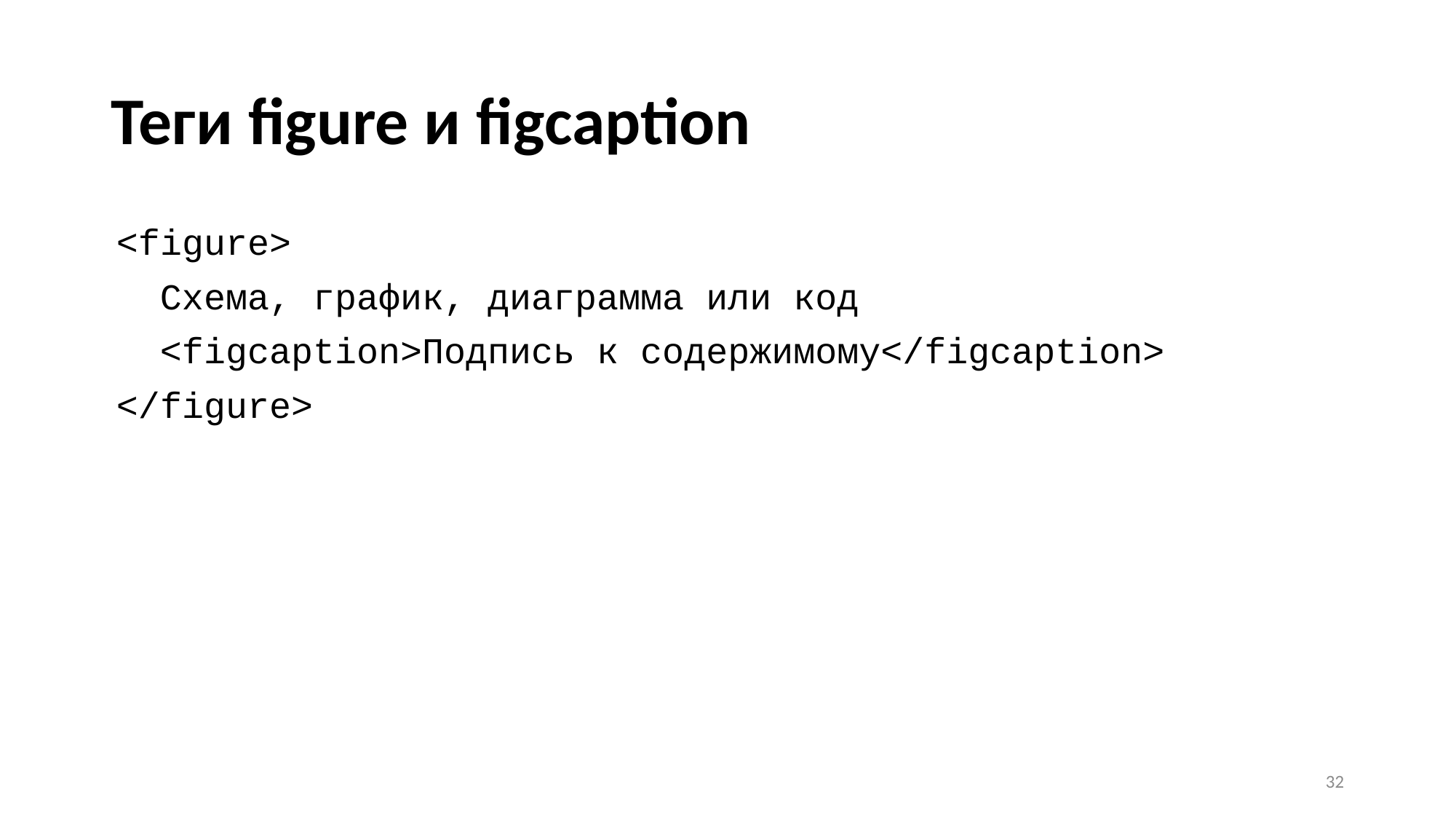

# Теги figure и figcaption
<figure>
  Схема, график, диаграмма или код
  <figcaption>Подпись к содержимому</figcaption>
</figure>

32